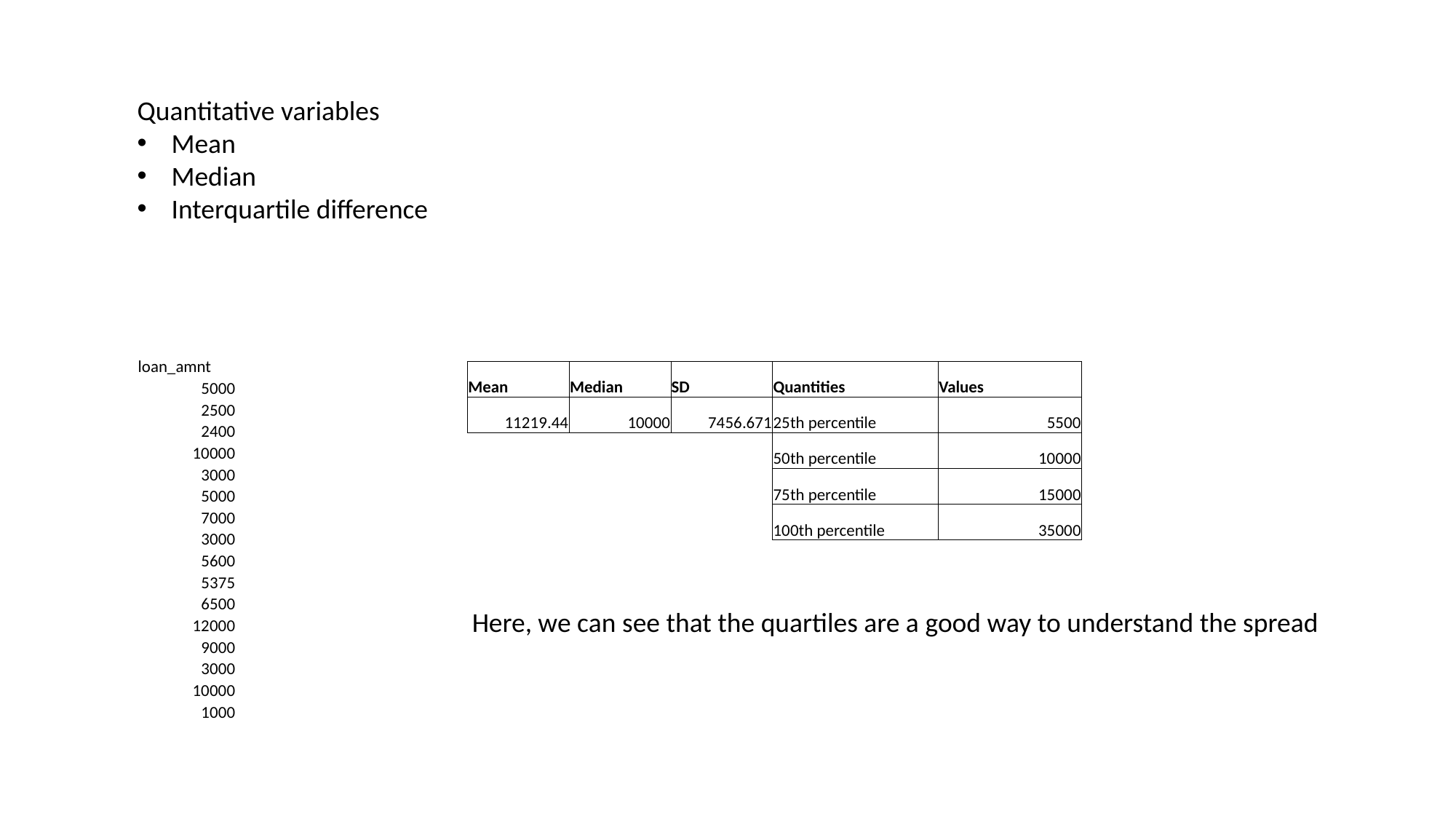

Quantitative variables
Mean
Median
Interquartile difference
| loan\_amnt |
| --- |
| 5000 |
| 2500 |
| 2400 |
| 10000 |
| 3000 |
| 5000 |
| 7000 |
| 3000 |
| 5600 |
| 5375 |
| 6500 |
| 12000 |
| 9000 |
| 3000 |
| 10000 |
| 1000 |
| Mean | Median | SD | Quantities | Values |
| --- | --- | --- | --- | --- |
| 11219.44 | 10000 | 7456.671 | 25th percentile | 5500 |
|  |  |  | 50th percentile | 10000 |
|  |  |  | 75th percentile | 15000 |
|  |  |  | 100th percentile | 35000 |
Here, we can see that the quartiles are a good way to understand the spread